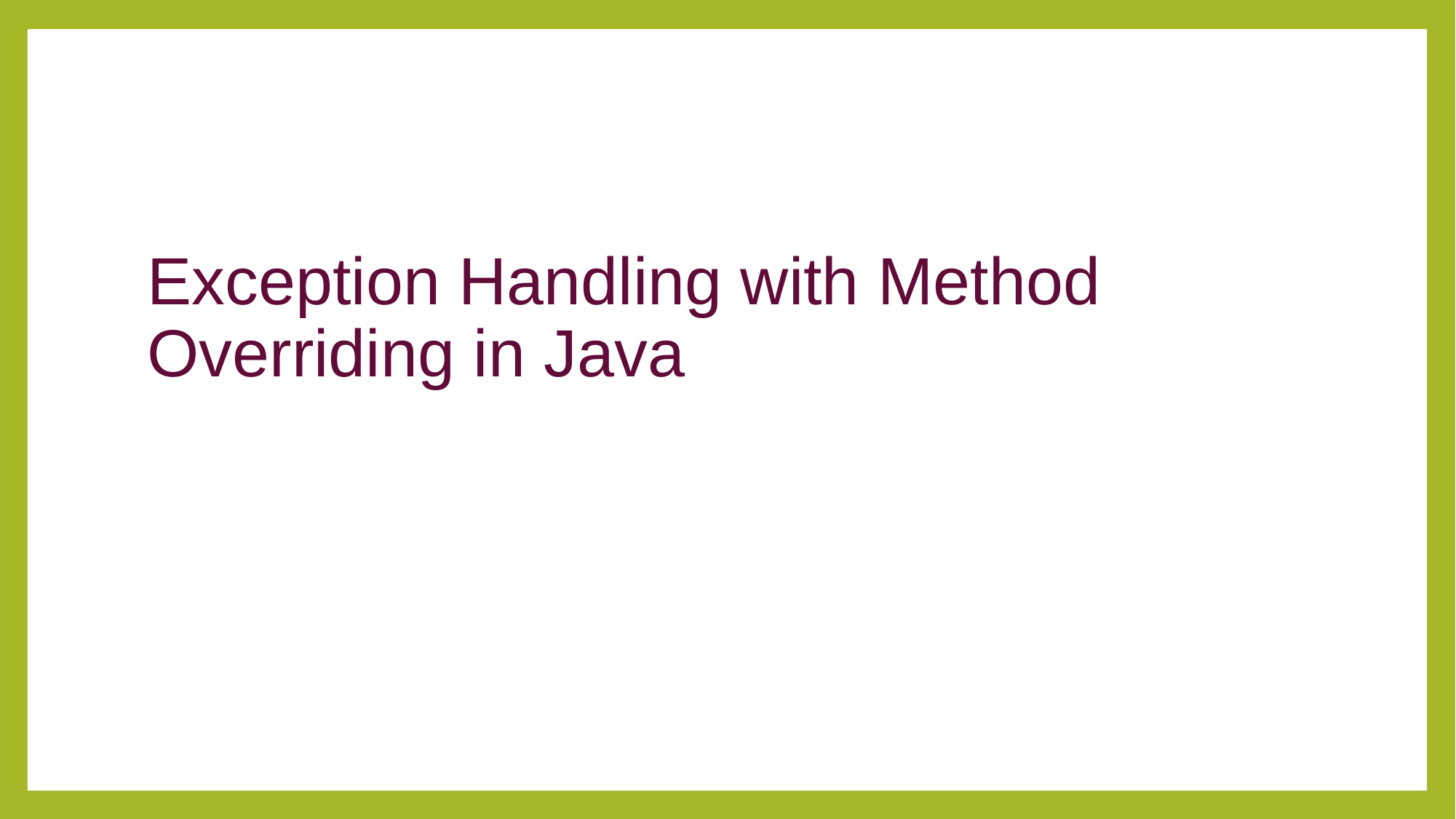

# Exception Handling with Method Overriding in Java